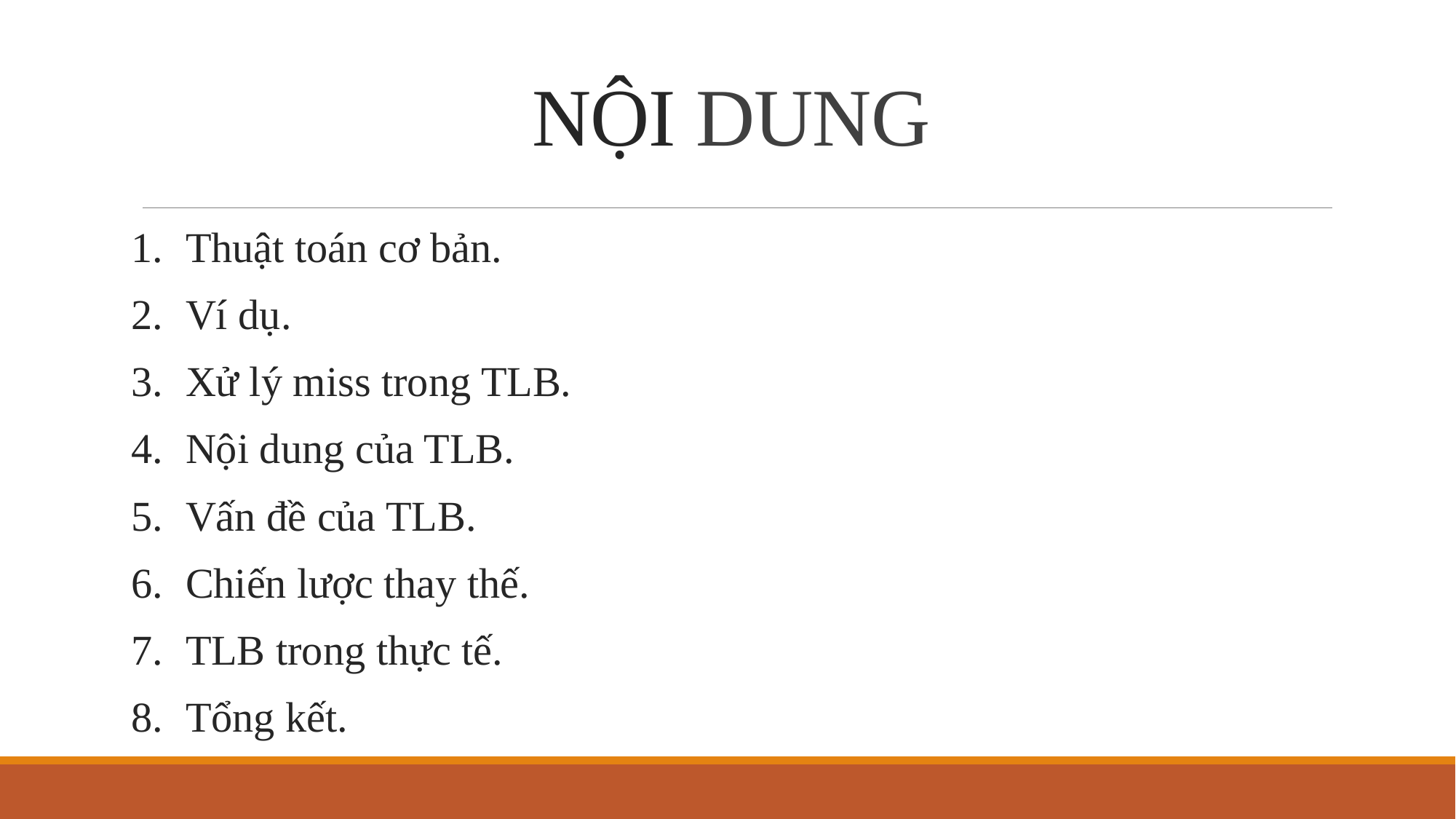

# NỘI DUNG
Thuật toán cơ bản.
Ví dụ.
Xử lý miss trong TLB.
Nội dung của TLB.
Vấn đề của TLB.
Chiến lược thay thế.
TLB trong thực tế.
Tổng kết.